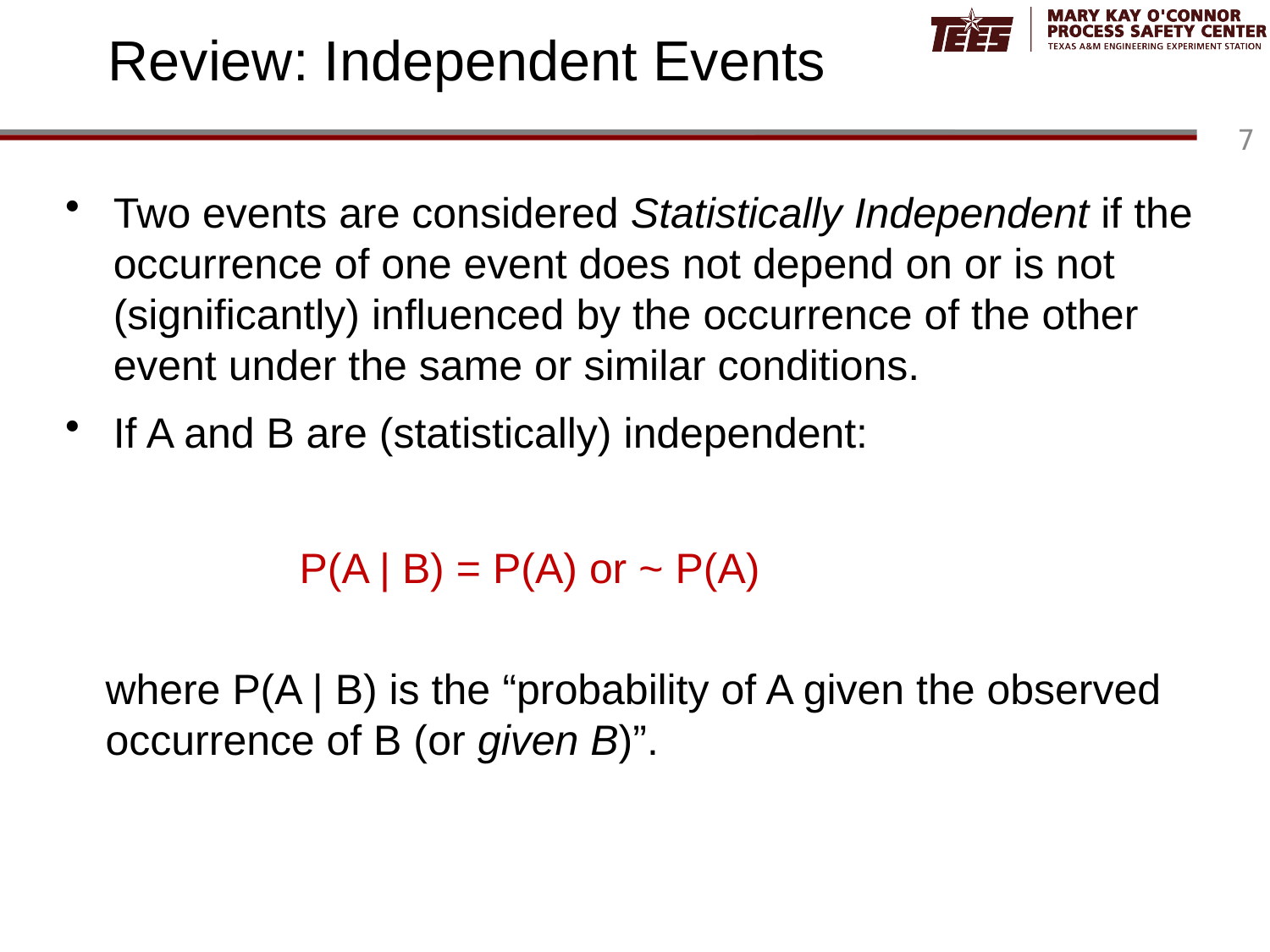

# Review: Independent Events
Two events are considered Statistically Independent if the occurrence of one event does not depend on or is not (significantly) influenced by the occurrence of the other event under the same or similar conditions.
If A and B are (statistically) independent:

		     P(A | B) = P(A) or ~ P(A)
where P(A | B) is the “probability of A given the observed occurrence of B (or given B)”.